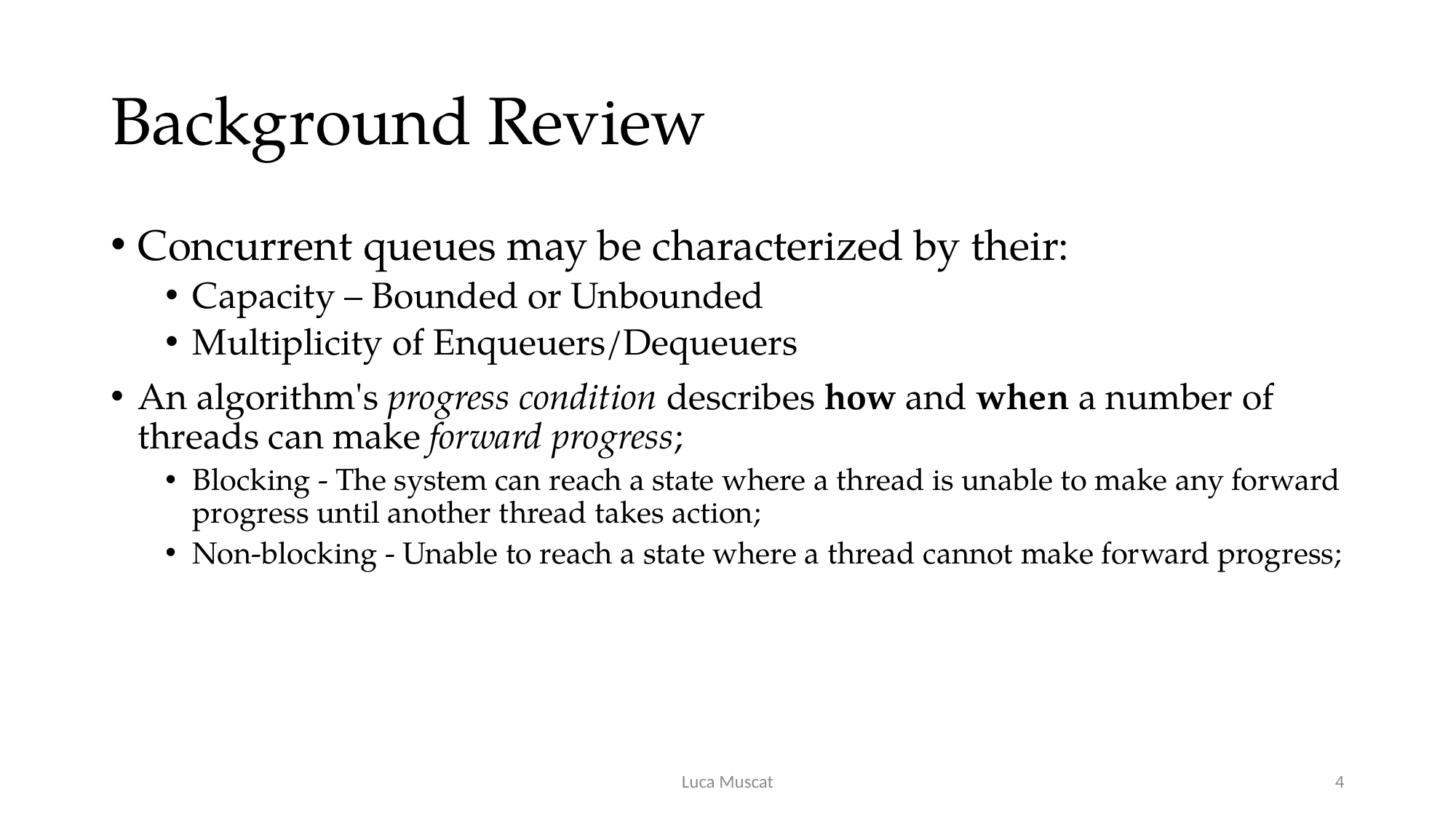

# Background Review
Concurrent queues may be characterized by their:
Capacity – Bounded or Unbounded
Multiplicity of Enqueuers/Dequeuers
An algorithm's progress condition describes how and when a number of threads can make forward progress;
Blocking - The system can reach a state where a thread is unable to make any forward progress until another thread takes action;
Non-blocking - Unable to reach a state where a thread cannot make forward progress;
Luca Muscat
4